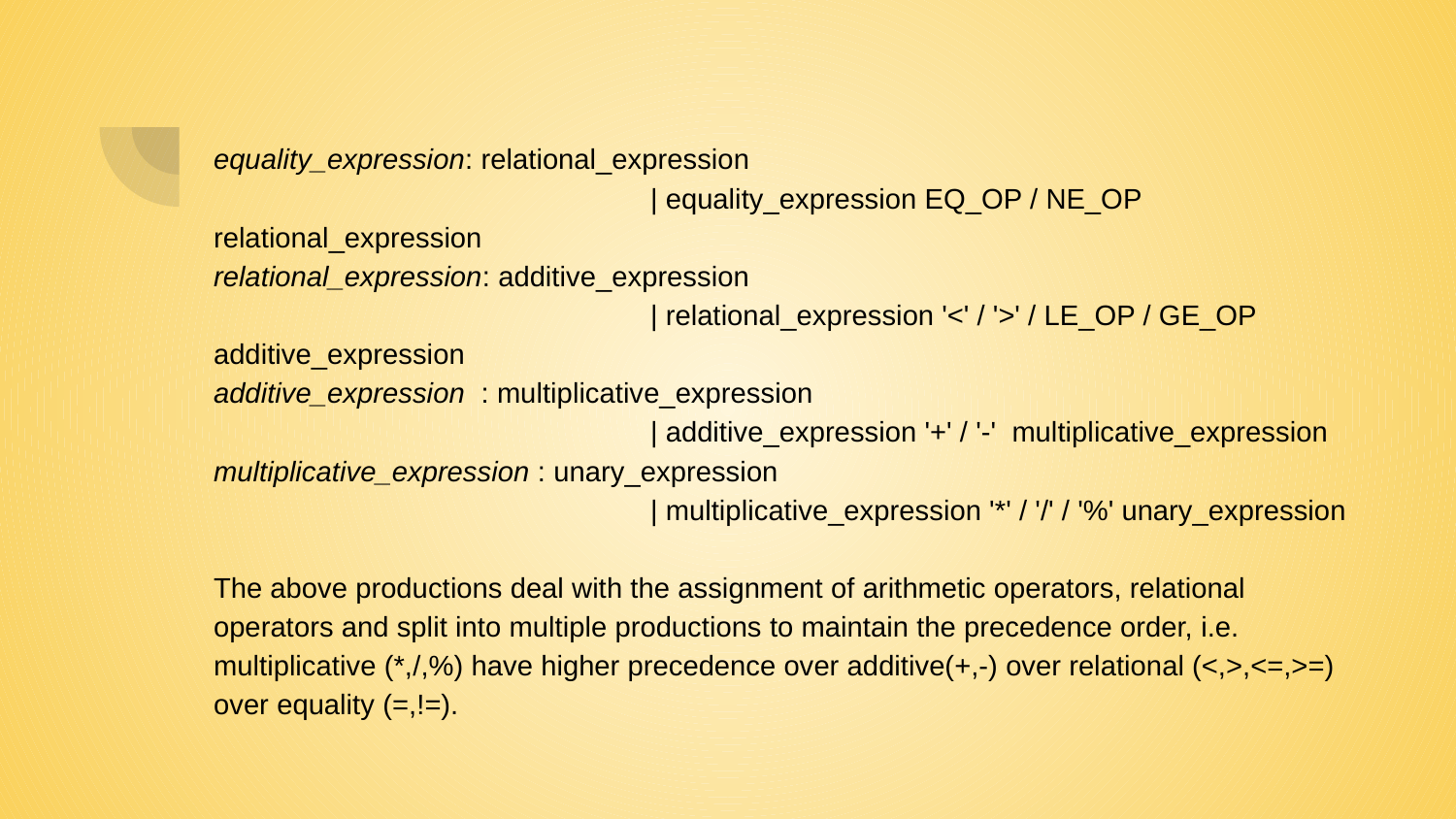

equality_expression: relational_expression
			| equality_expression EQ_OP / NE_OP  relational_expression
relational_expression: additive_expression
			| relational_expression '<' / '>' / LE_OP / GE_OP additive_expression
additive_expression  : multiplicative_expression
			| additive_expression '+' / '-'  multiplicative_expression
multiplicative_expression : unary_expression
			| multiplicative_expression '*' / '/' / '%' unary_expression

The above productions deal with the assignment of arithmetic operators, relational operators and split into multiple productions to maintain the precedence order, i.e. multiplicative (*,/,%) have higher precedence over additive(+,-) over relational (<,>,<=,>=) over equality (=,!=).